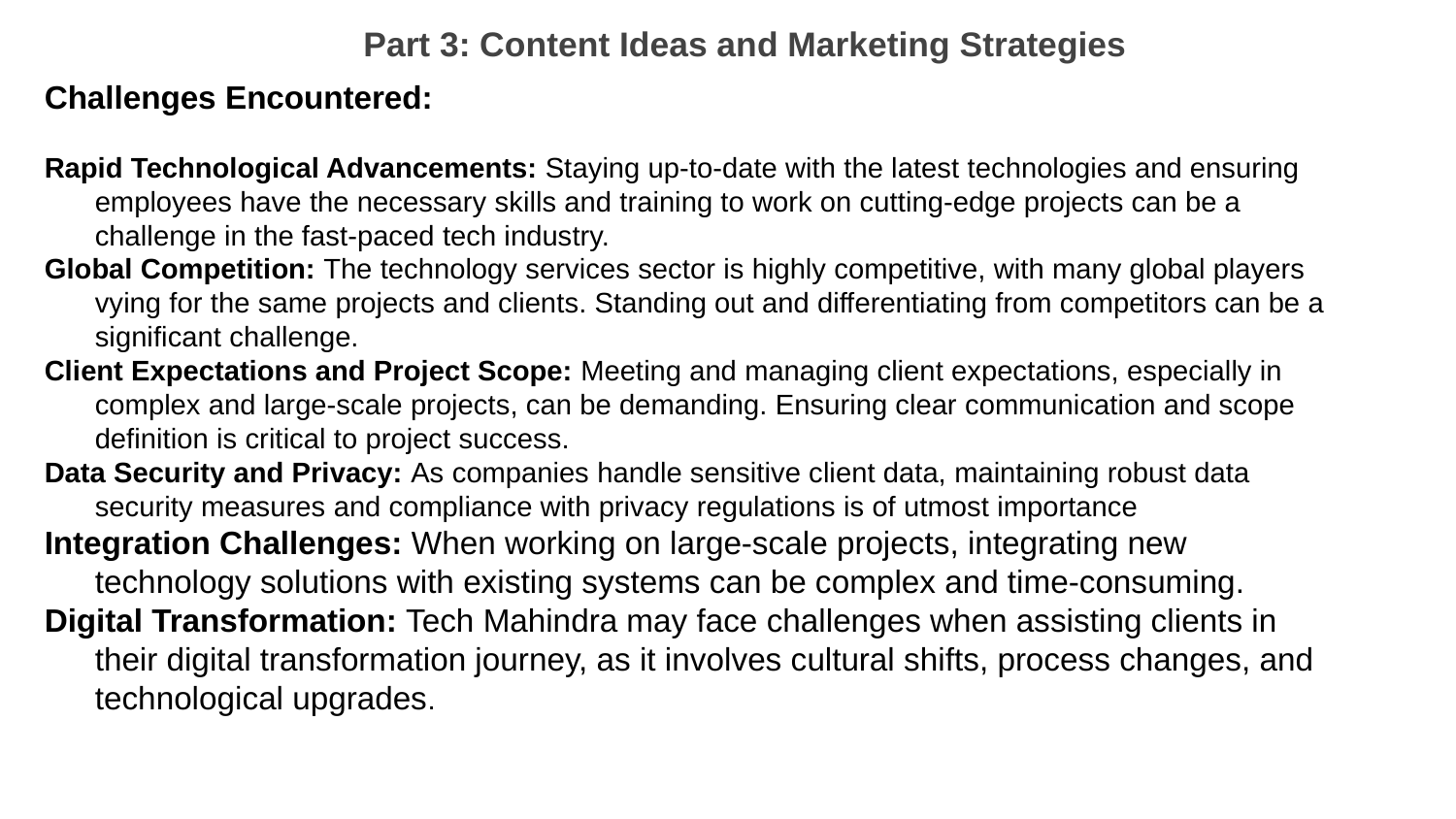

Part 3: Content Ideas and Marketing Strategies

Challenges Encountered:

Rapid Technological Advancements: Staying up-to-date with the latest technologies and ensuring employees have the necessary skills and training to work on cutting-edge projects can be a challenge in the fast-paced tech industry.
Global Competition: The technology services sector is highly competitive, with many global players vying for the same projects and clients. Standing out and differentiating from competitors can be a significant challenge.
Client Expectations and Project Scope: Meeting and managing client expectations, especially in complex and large-scale projects, can be demanding. Ensuring clear communication and scope definition is critical to project success.
Data Security and Privacy: As companies handle sensitive client data, maintaining robust data security measures and compliance with privacy regulations is of utmost importance
Integration Challenges: When working on large-scale projects, integrating new technology solutions with existing systems can be complex and time-consuming.
Digital Transformation: Tech Mahindra may face challenges when assisting clients in their digital transformation journey, as it involves cultural shifts, process changes, and technological upgrades.